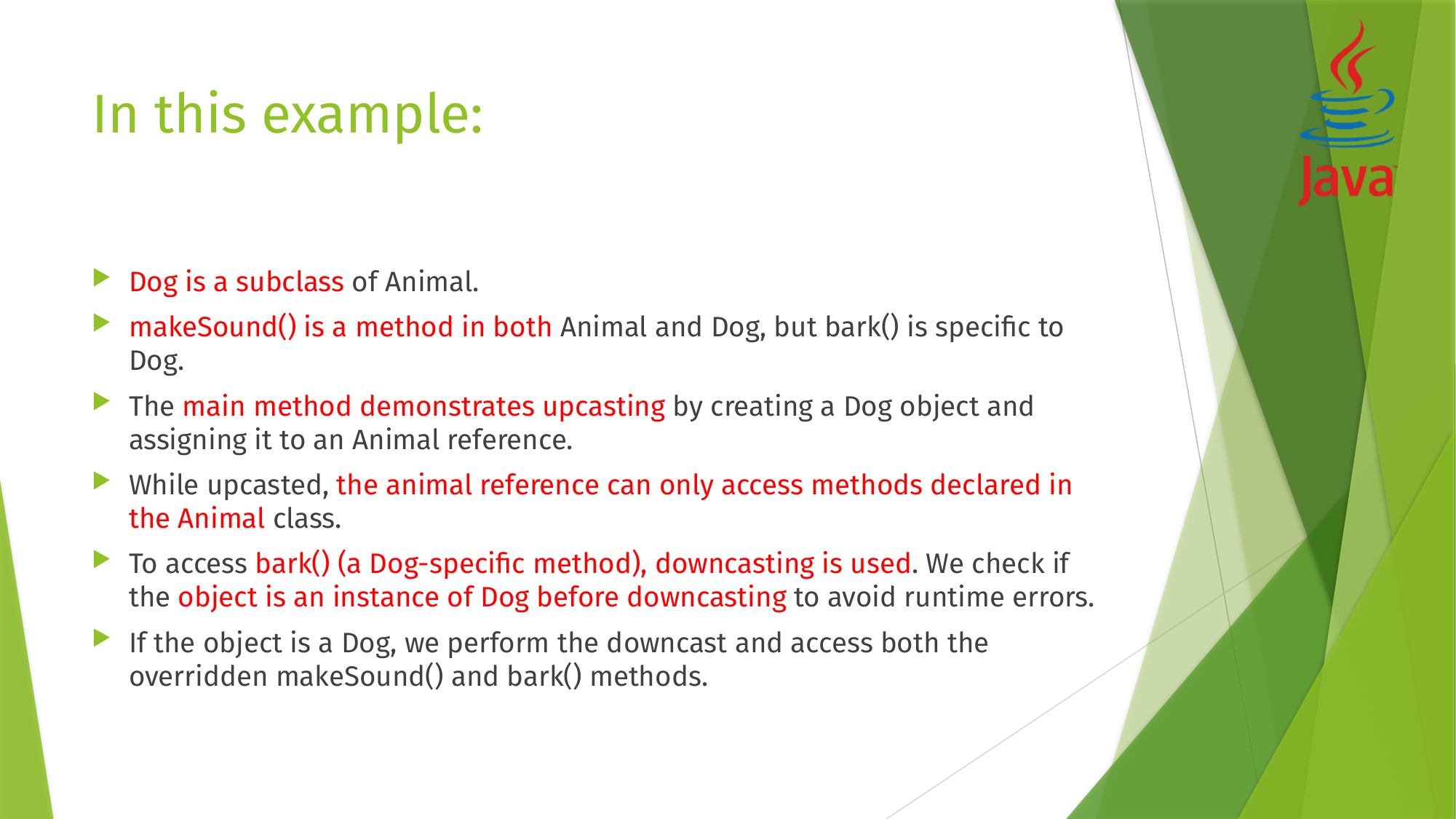

# In this example:
Dog is a subclass of Animal.
makeSound() is a method in both Animal and Dog, but bark() is specific to Dog.
The main method demonstrates upcasting by creating a Dog object and assigning it to an Animal reference.
While upcasted, the animal reference can only access methods declared in the Animal class.
To access bark() (a Dog-specific method), downcasting is used. We check if the object is an instance of Dog before downcasting to avoid runtime errors.
If the object is a Dog, we perform the downcast and access both the overridden makeSound() and bark() methods.